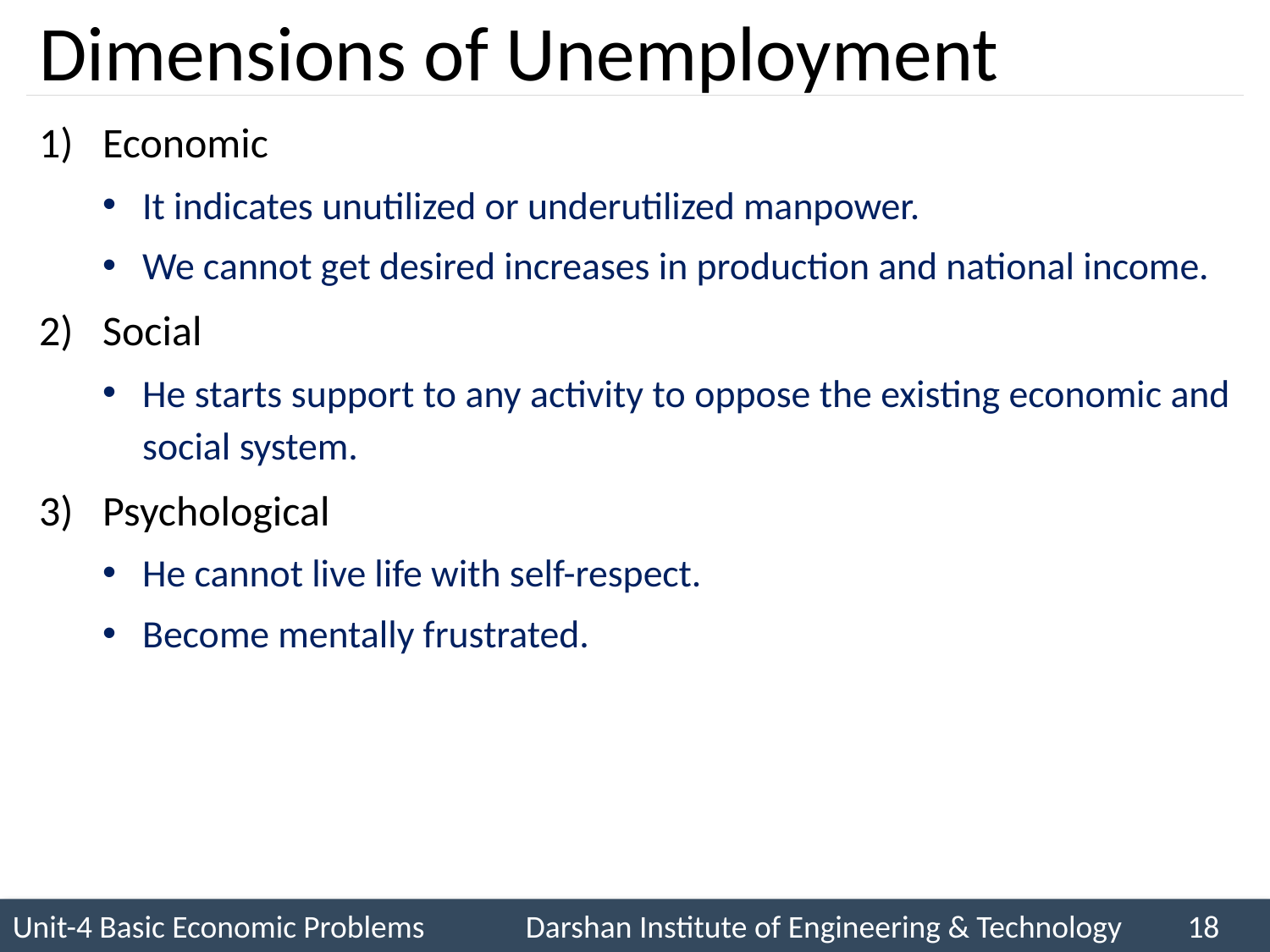

# Dimensions of Unemployment
Economic
It indicates unutilized or underutilized manpower.
We cannot get desired increases in production and national income.
Social
He starts support to any activity to oppose the existing economic and social system.
Psychological
He cannot live life with self-respect.
Become mentally frustrated.